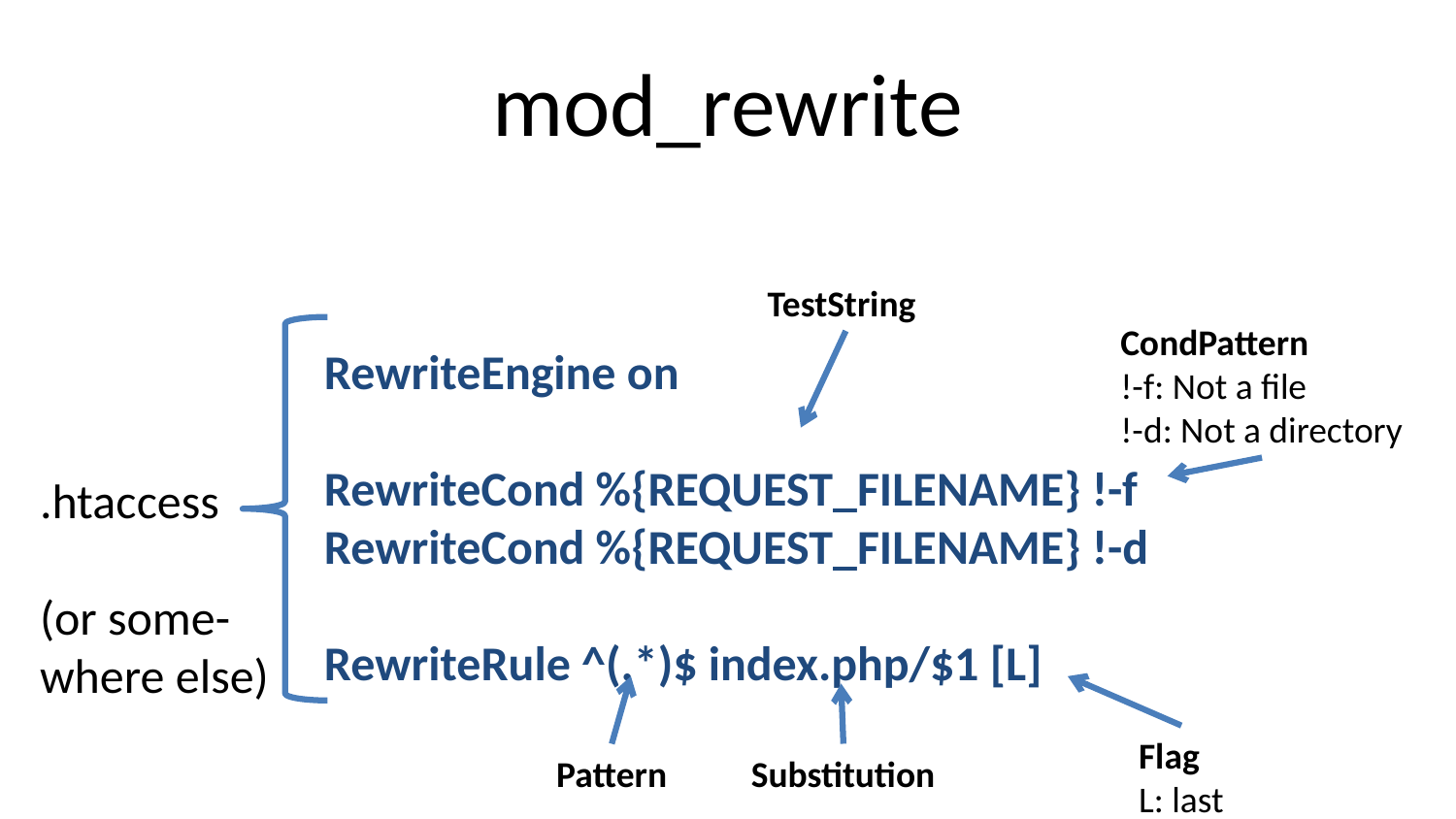

# mod_rewrite
TestString
CondPattern
!-f: Not a file
!-d: Not a directory

RewriteEngine on

RewriteCond %{REQUEST_FILENAME} !-f
RewriteCond %{REQUEST_FILENAME} !-d

RewriteRule ^(.*)$ index.php/$1 [L]
.htaccess

(or some-
where else)
Flag
L: last
Pattern
Substitution